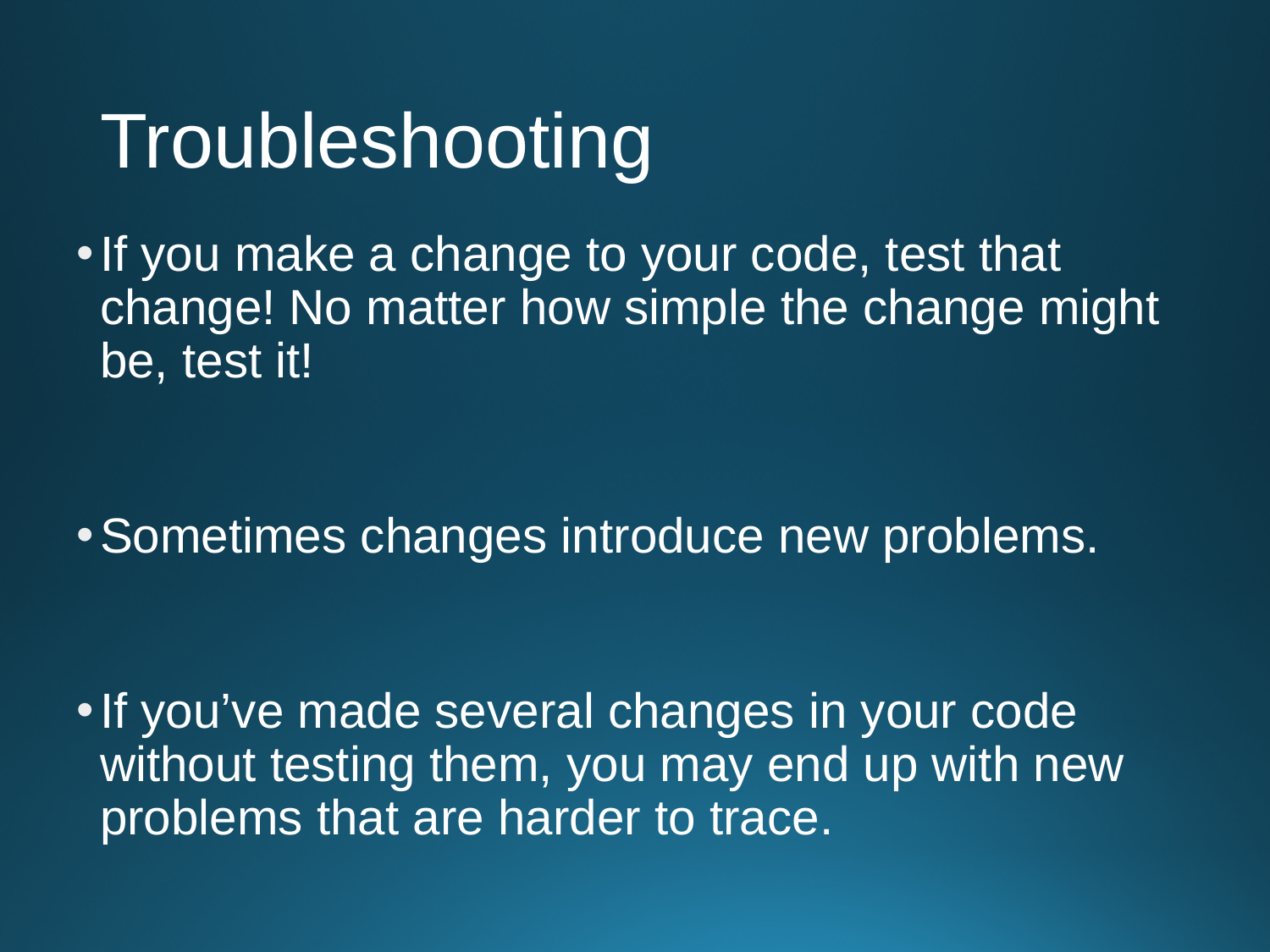

# Troubleshooting
If you make a change to your code, test that change! No matter how simple the change might be, test it!

Sometimes changes introduce new problems.

If you’ve made several changes in your code without testing them, you may end up with new problems that are harder to trace.